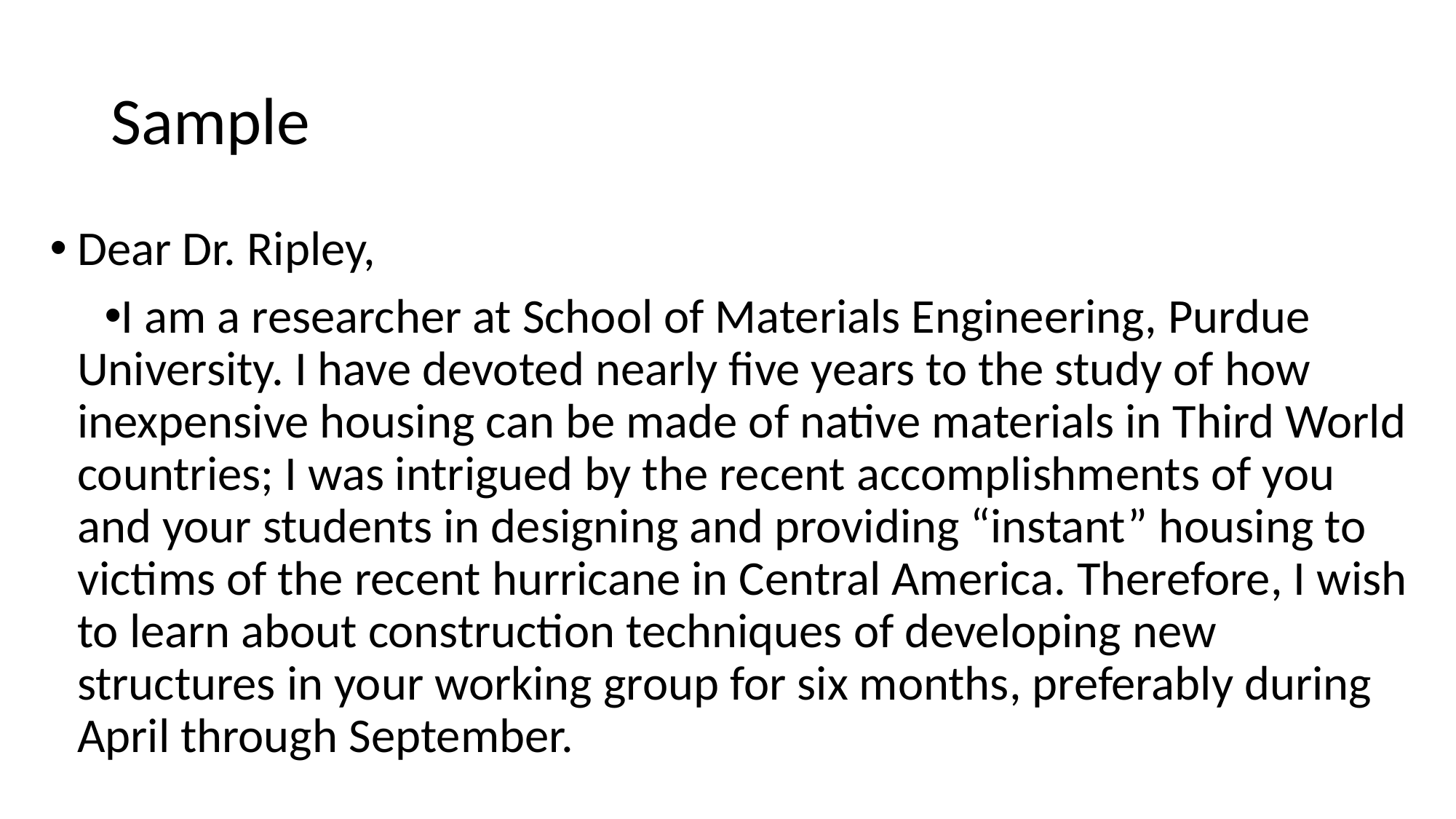

# Sample
Dear Dr. Ripley,
I am a researcher at School of Materials Engineering, Purdue University. I have devoted nearly five years to the study of how inexpensive housing can be made of native materials in Third World countries; I was intrigued by the recent accomplishments of you and your students in designing and providing “instant” housing to victims of the recent hurricane in Central America. Therefore, I wish to learn about construction techniques of developing new structures in your working group for six months, preferably during April through September.